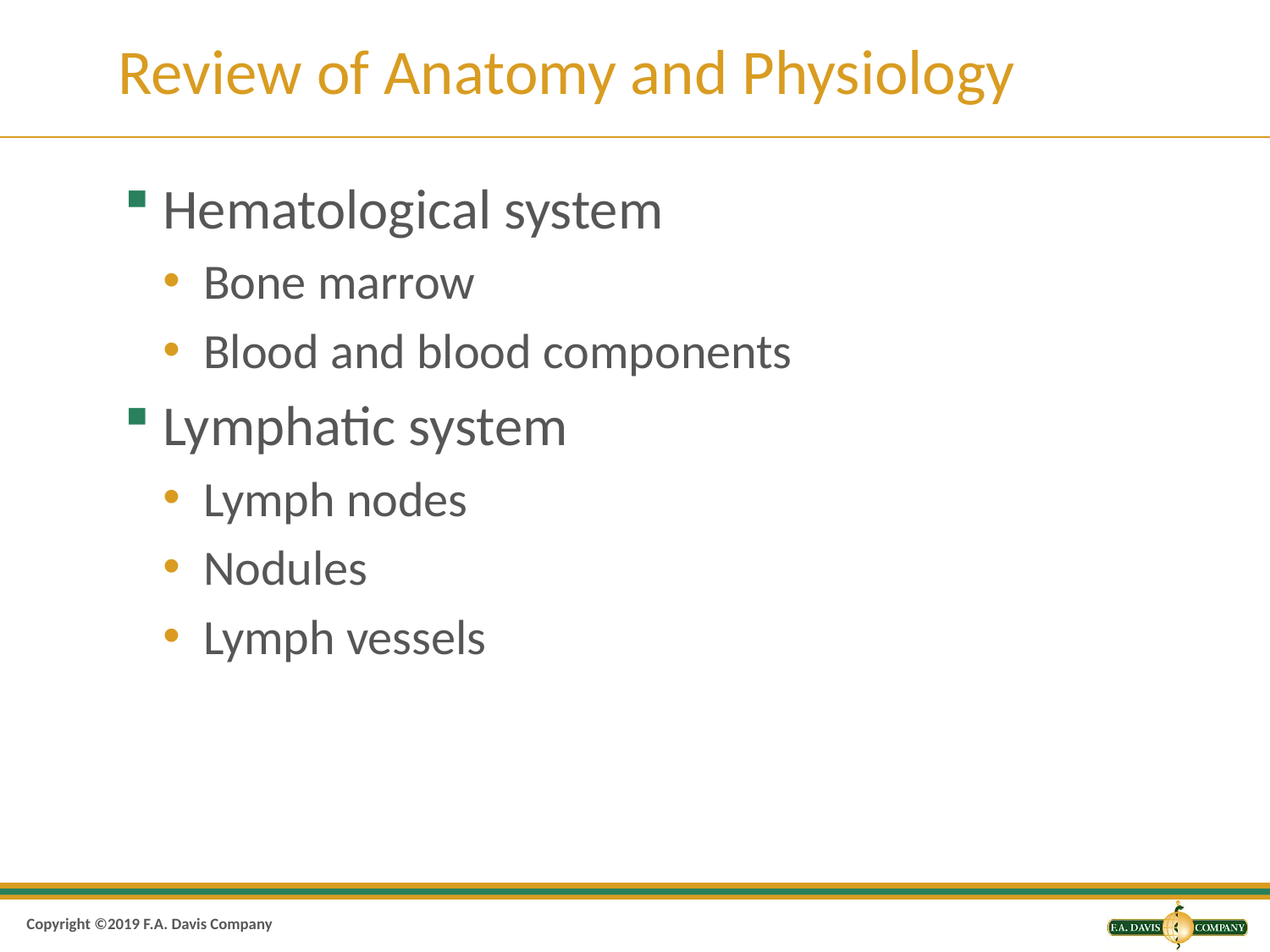

# Review of Anatomy and Physiology
Hematological system
Bone marrow
Blood and blood components
Lymphatic system
Lymph nodes
Nodules
Lymph vessels